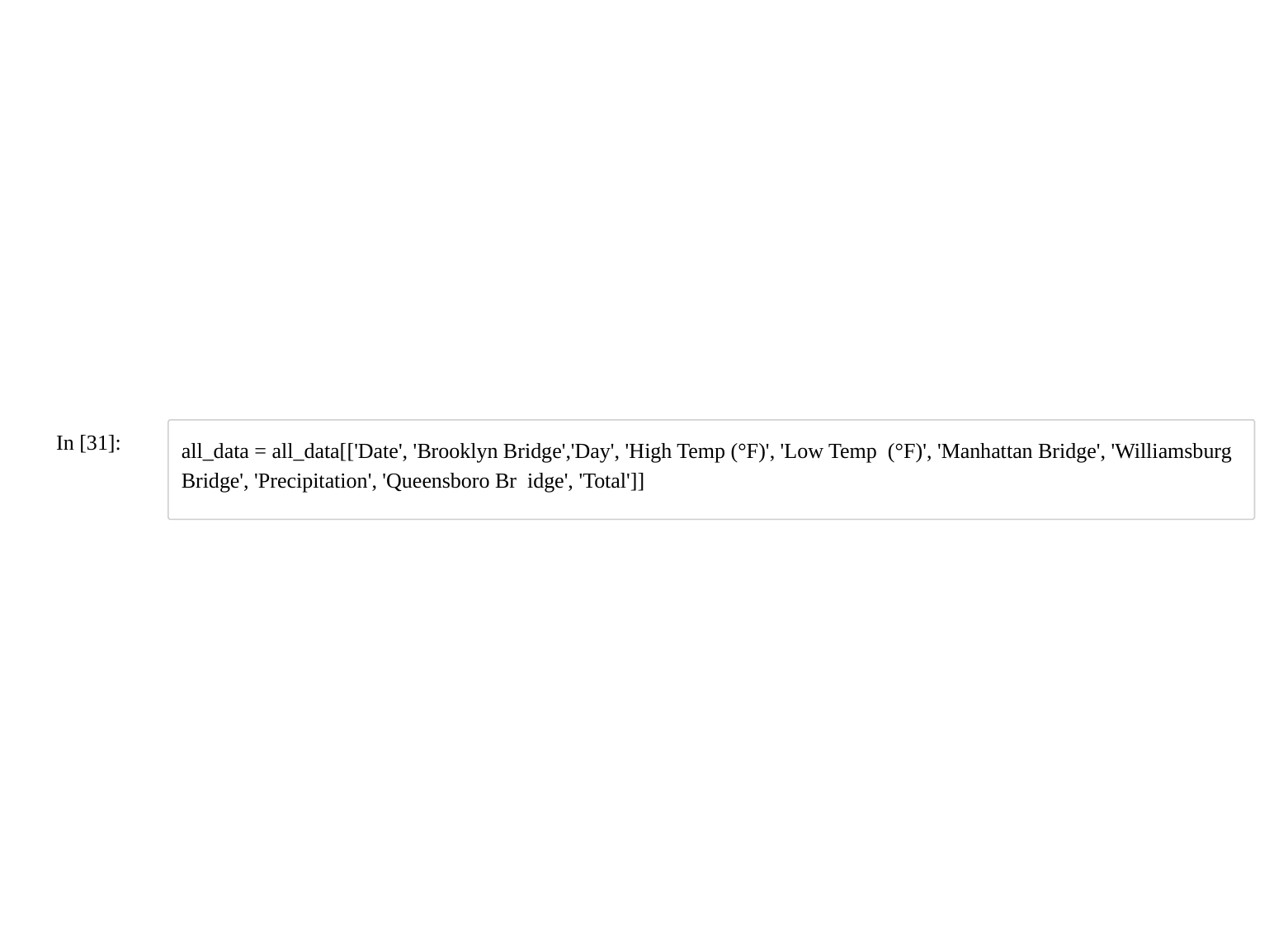

In [31]:
all_data = all_data[['Date', 'Brooklyn Bridge','Day', 'High Temp (°F)', 'Low Temp  (°F)', 'Manhattan Bridge', 'Williamsburg Bridge', 'Precipitation', 'Queensboro Br  idge', 'Total']]